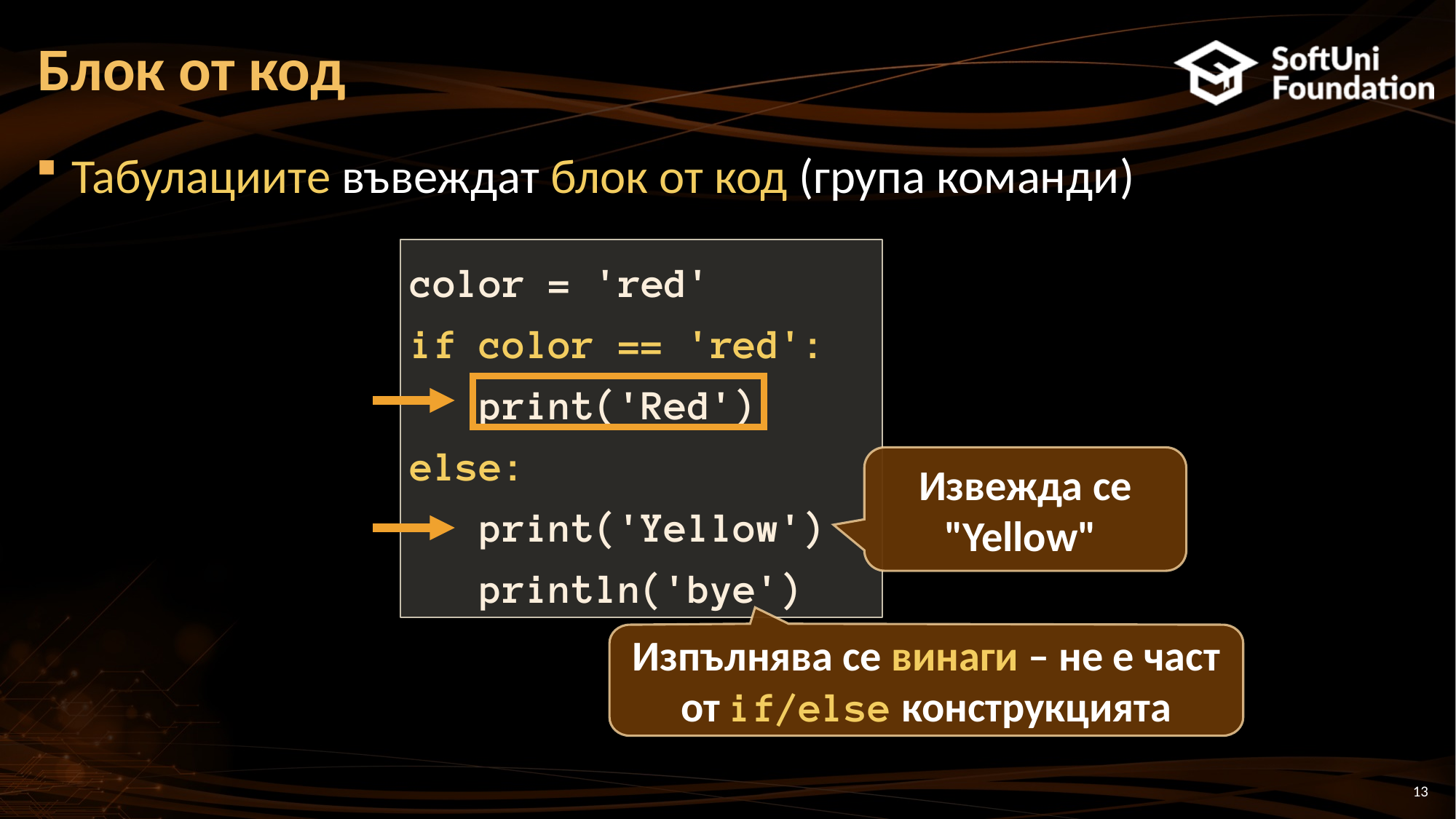

# Блок от код
Табулациите въвеждат блок от код (група команди)
color = 'red'
if color == 'red':
   print('Red')
else:
   print('Yellow')
   println('bye')

Извежда се "Yellow"
Изпълнява се винаги – не е част от if/else конструкцията
13